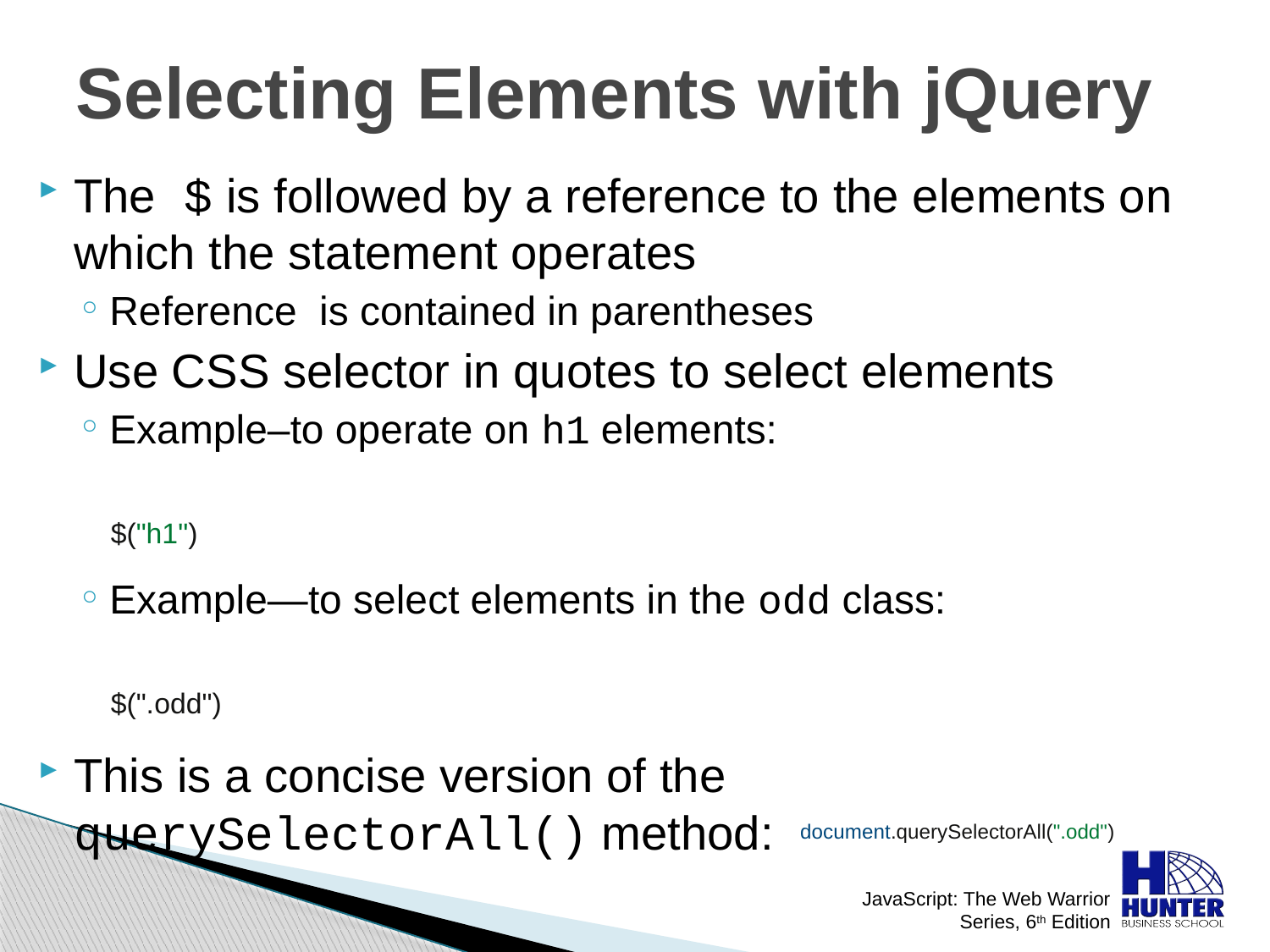

# Selecting Elements with jQuery
The $ is followed by a reference to the elements on which the statement operates
Reference  is contained in parentheses
Use CSS selector in quotes to select elements
Example–to operate on h1 elements:

$("h1")
Example—to select elements in the odd class:

$(".odd")
This is a concise version of the querySelectorAll() method:  document.querySelectorAll(".odd")